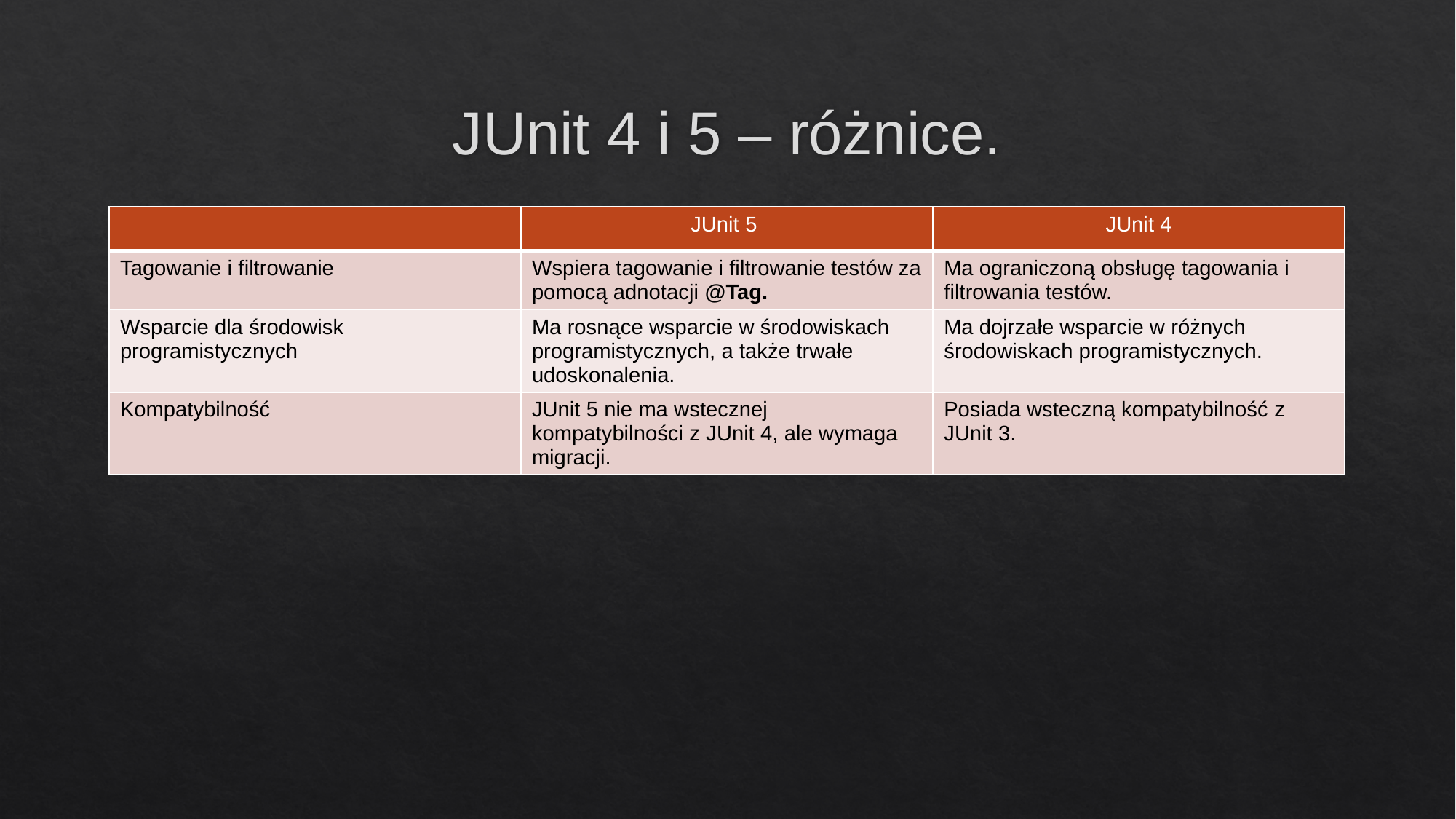

# JUnit 4 i 5 – różnice.
|  | JUnit 5 | JUnit 4 |
| --- | --- | --- |
| Tagowanie i filtrowanie | Wspiera tagowanie i filtrowanie testów za pomocą adnotacji @Tag. | Ma ograniczoną obsługę tagowania i filtrowania testów. |
| Wsparcie dla środowisk programistycznych | Ma rosnące wsparcie w środowiskach programistycznych, a także trwałe udoskonalenia. | Ma dojrzałe wsparcie w różnych środowiskach programistycznych. |
| Kompatybilność | JUnit 5 nie ma wstecznej kompatybilności z JUnit 4, ale wymaga migracji. | Posiada wsteczną kompatybilność z JUnit 3. |